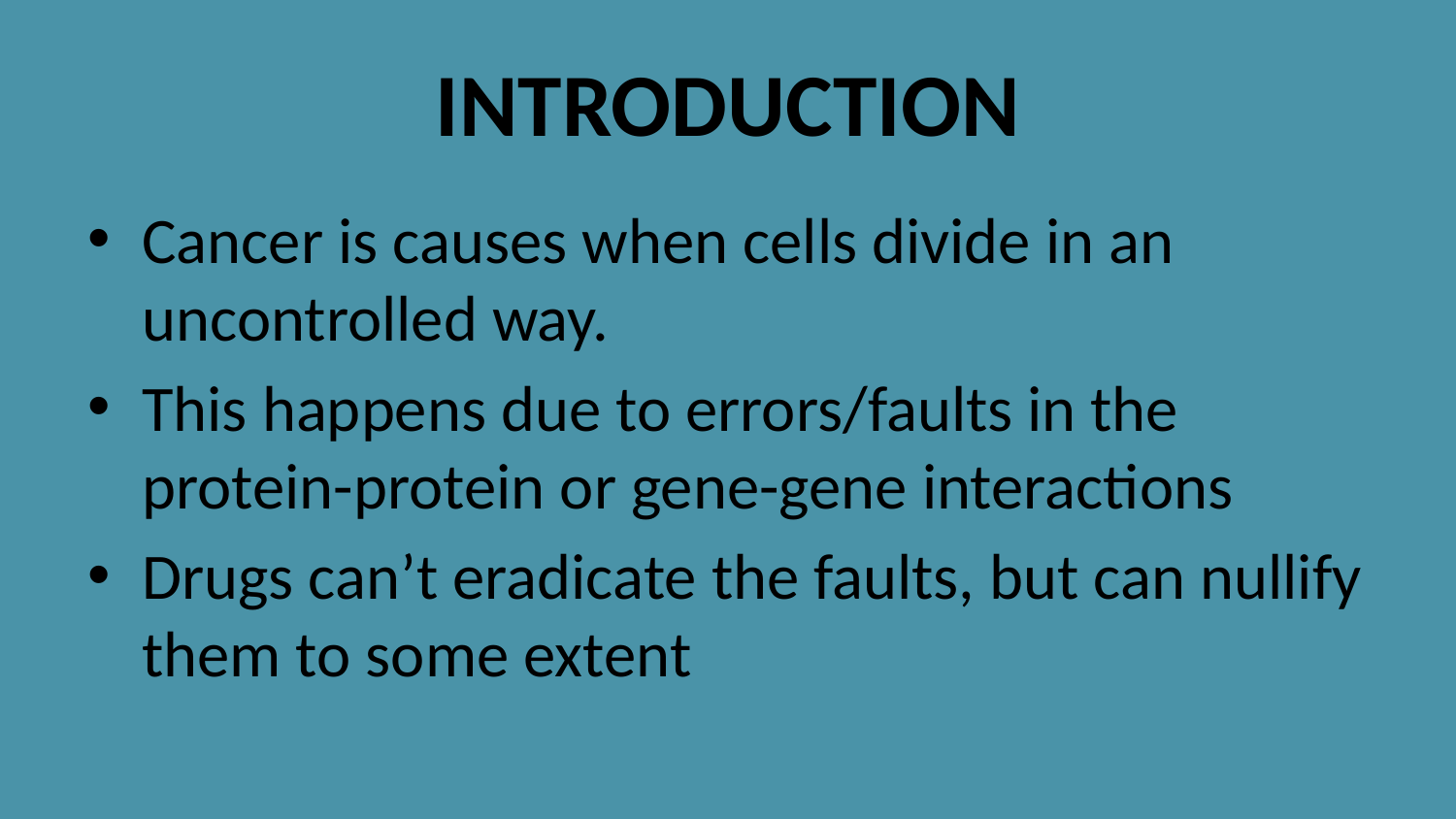

# INTRODUCTION
Cancer is causes when cells divide in an uncontrolled way.
This happens due to errors/faults in the protein-protein or gene-gene interactions
Drugs can’t eradicate the faults, but can nullify them to some extent